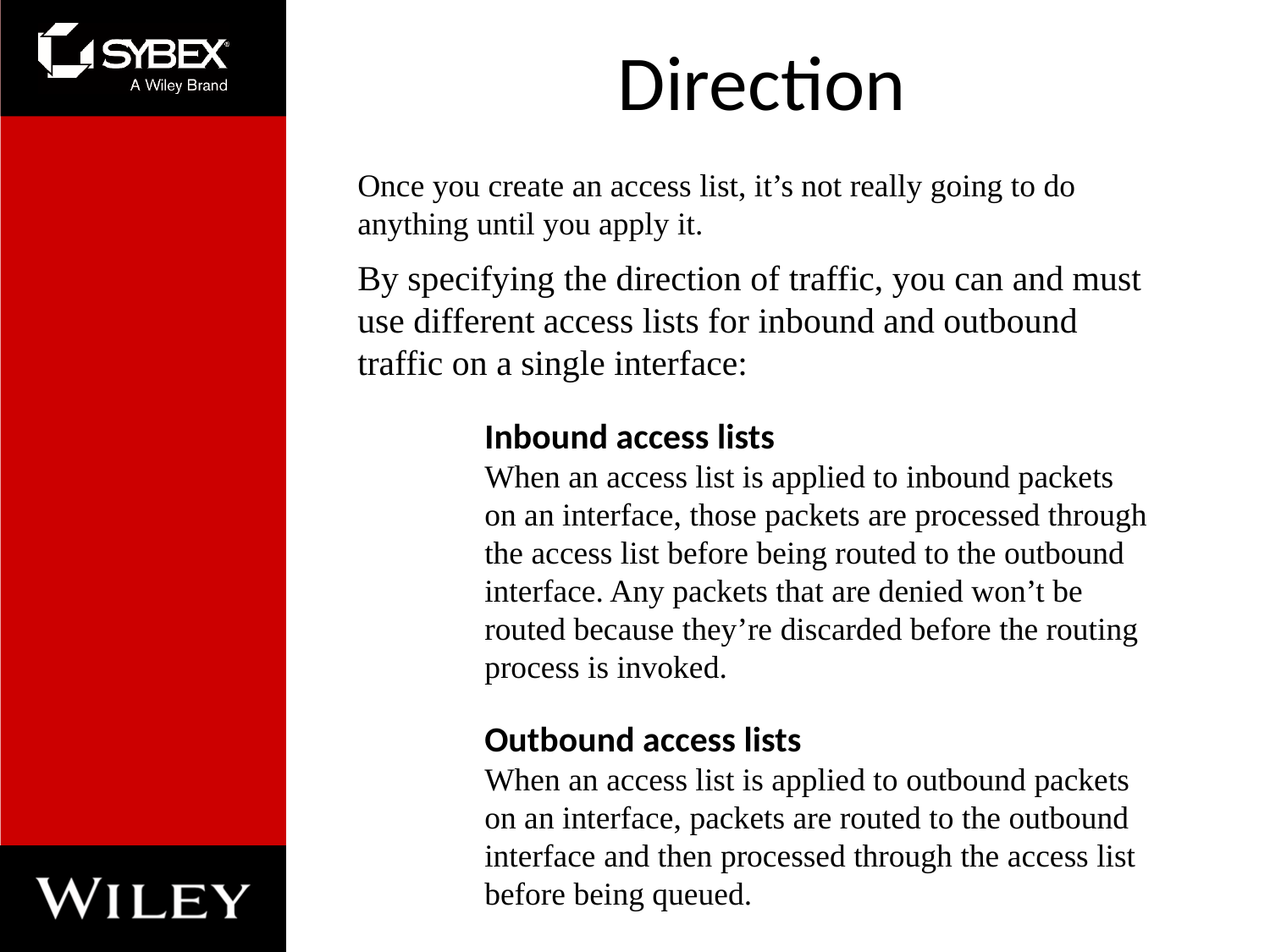

# Direction
Once you create an access list, it’s not really going to do anything until you apply it.
By specifying the direction of traffic, you can and must use different access lists for inbound and outbound traffic on a single interface:
Inbound access lists
When an access list is applied to inbound packets on an interface, those packets are processed through the access list before being routed to the outbound interface. Any packets that are denied won’t be routed because they’re discarded before the routing process is invoked.
Outbound access lists
When an access list is applied to outbound packets on an interface, packets are routed to the outbound interface and then processed through the access list before being queued.